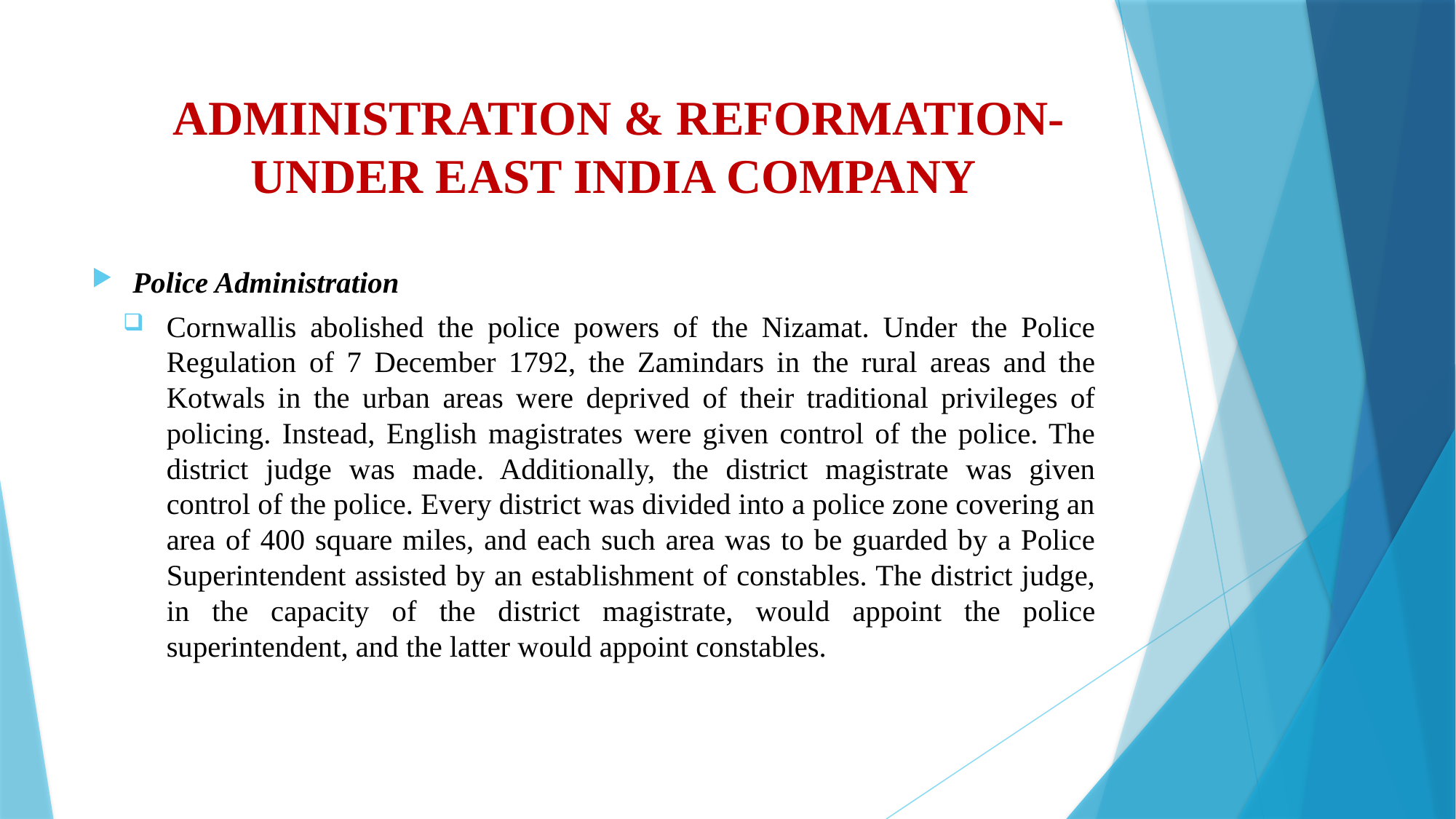

# ADMINISTRATION & REFORMATION- UNDER EAST INDIA COMPANY
Police Administration
Cornwallis abolished the police powers of the Nizamat. Under the Police Regulation of 7 December 1792, the Zamindars in the rural areas and the Kotwals in the urban areas were deprived of their traditional privileges of policing. Instead, English magistrates were given control of the police. The district judge was made. Additionally, the district magistrate was given control of the police. Every district was divided into a police zone covering an area of 400 square miles, and each such area was to be guarded by a Police Superintendent assisted by an establishment of constables. The district judge, in the capacity of the district magistrate, would appoint the police superintendent, and the latter would appoint constables.